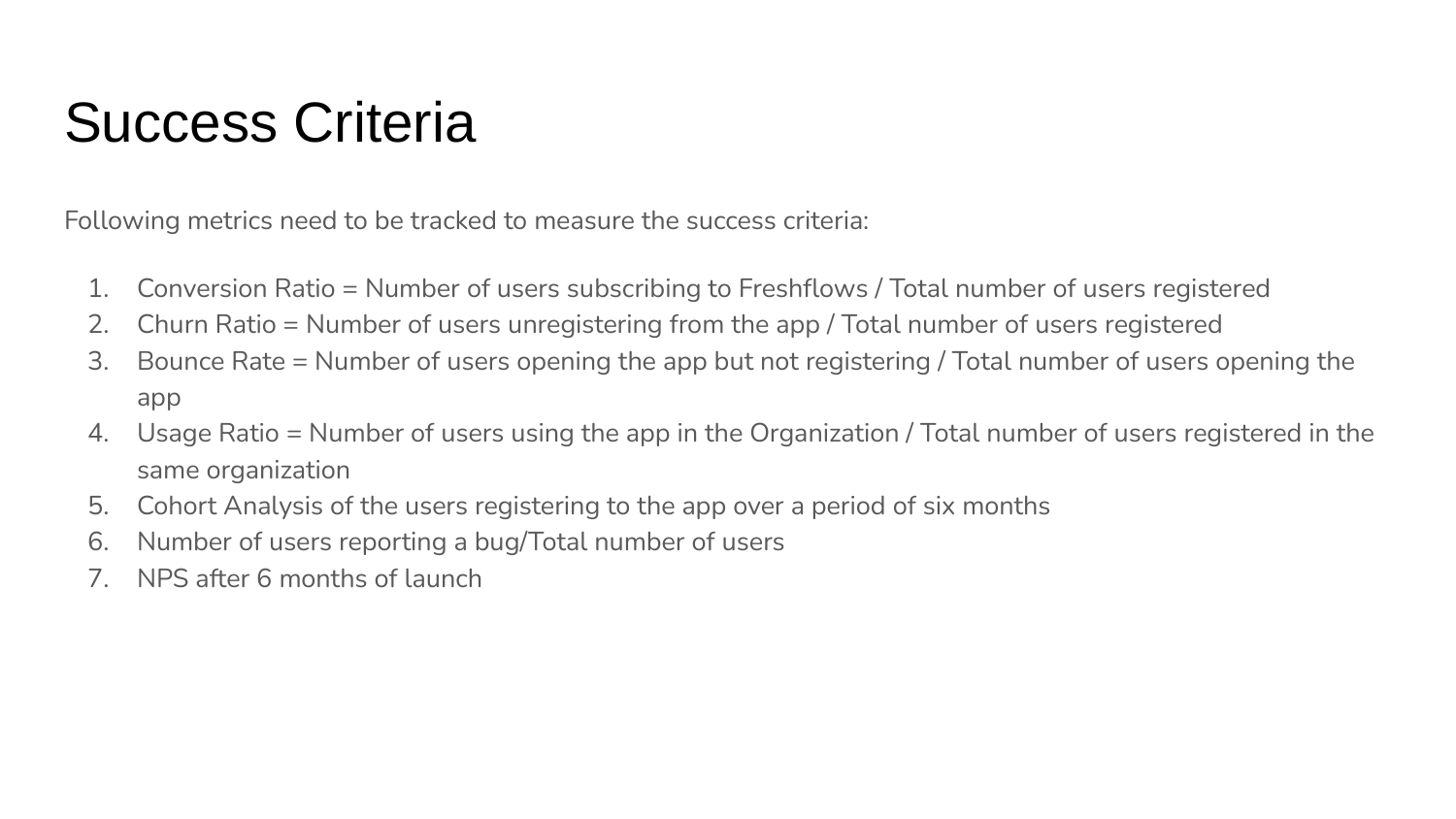

# Success Criteria
Following metrics need to be tracked to measure the success criteria:
Conversion Ratio = Number of users subscribing to Freshflows / Total number of users registered
Churn Ratio = Number of users unregistering from the app / Total number of users registered
Bounce Rate = Number of users opening the app but not registering / Total number of users opening the app
Usage Ratio = Number of users using the app in the Organization / Total number of users registered in the same organization
Cohort Analysis of the users registering to the app over a period of six months
Number of users reporting a bug/Total number of users
NPS after 6 months of launch